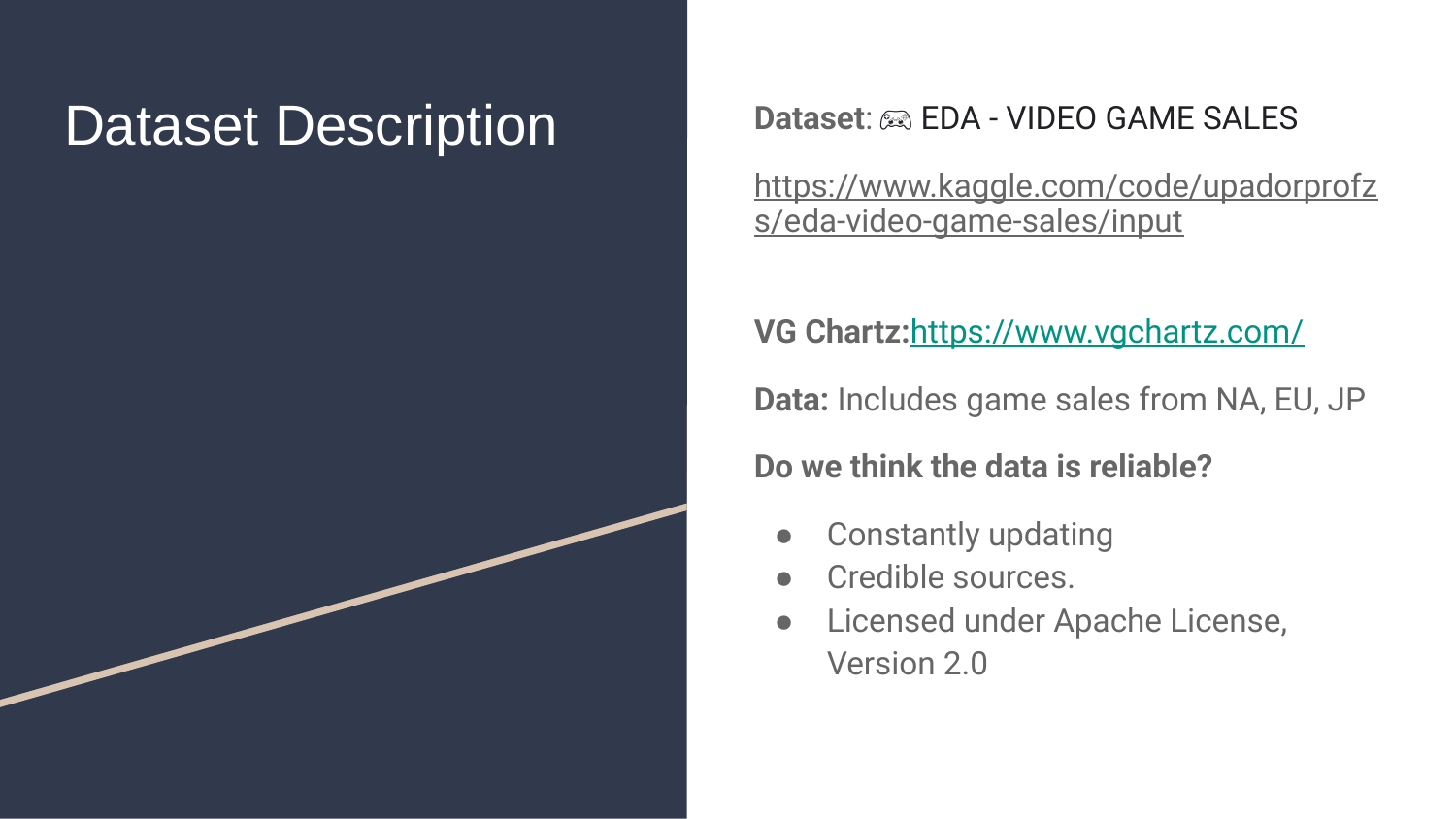

# Dataset Description
Dataset: 🎮 EDA - VIDEO GAME SALES
https://www.kaggle.com/code/upadorprofzs/eda-video-game-sales/input
VG Chartz:https://www.vgchartz.com/
Data: Includes game sales from NA, EU, JP
Do we think the data is reliable?
Constantly updating
Credible sources.
Licensed under Apache License, Version 2.0